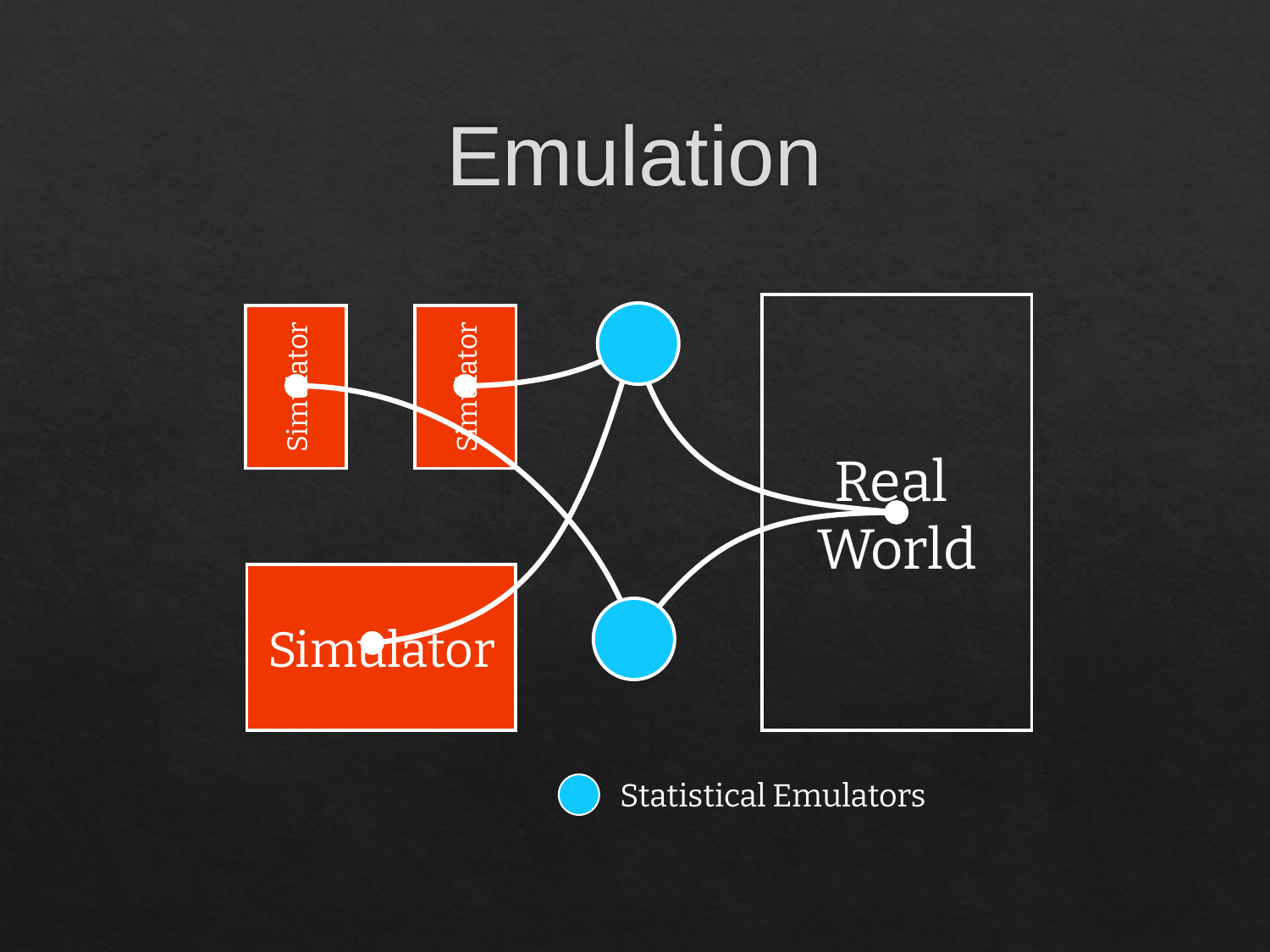

# Emulation
Real
World

ML Model
Optimization
Simulator
Simulator

Simulator
OR Model
Statistical Emulators